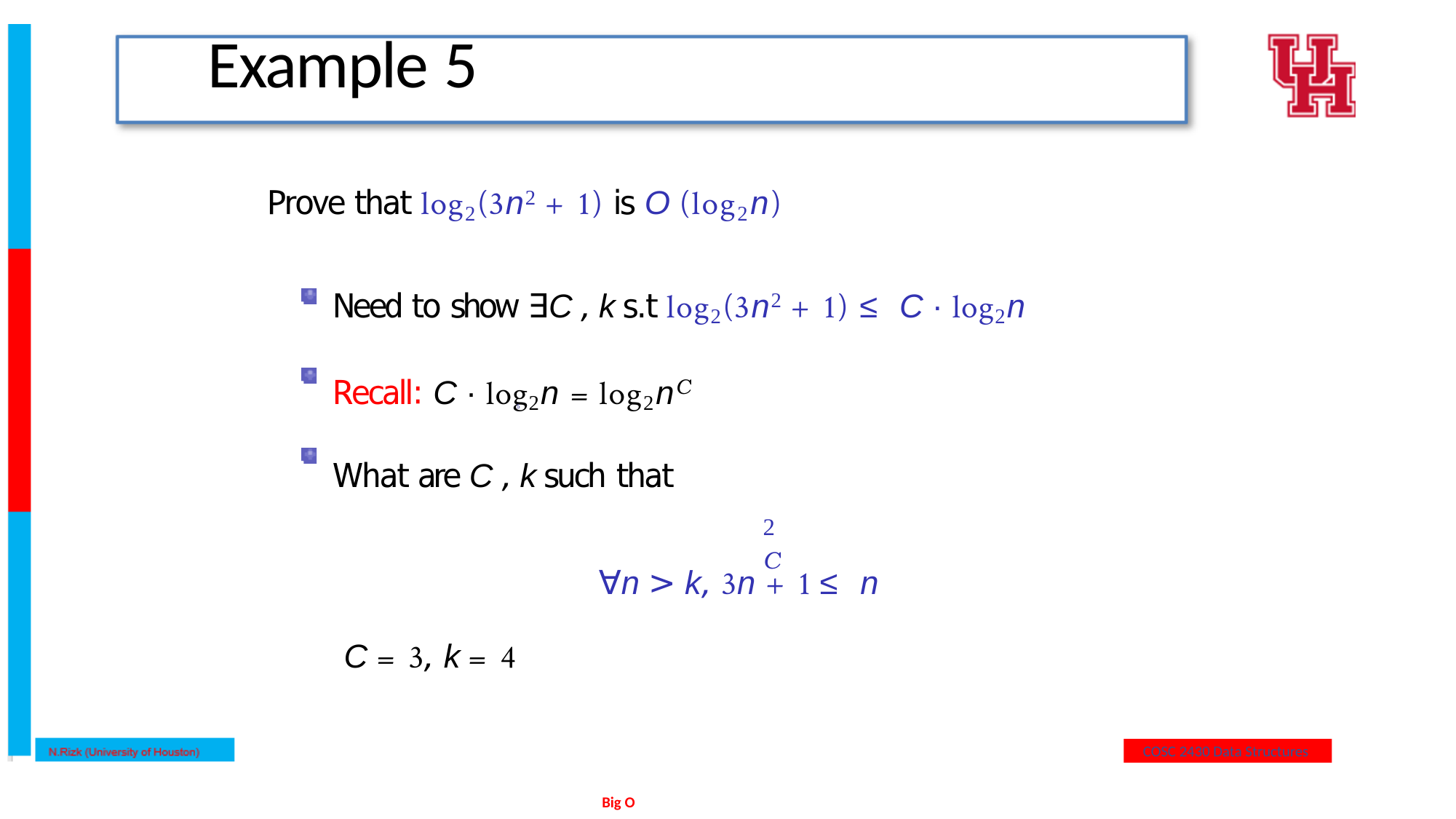

# Example 5
Prove that log2(3n2 + 1) is O (log2n)

Need to show ∃C , k s.t log2(3n2 + 1) ≤ C · log2n
Recall: C · log2n = log2nC
What are C , k such that
2	C
∀n > k, 3n + 1 ≤ n
C = 3, k = 4

5